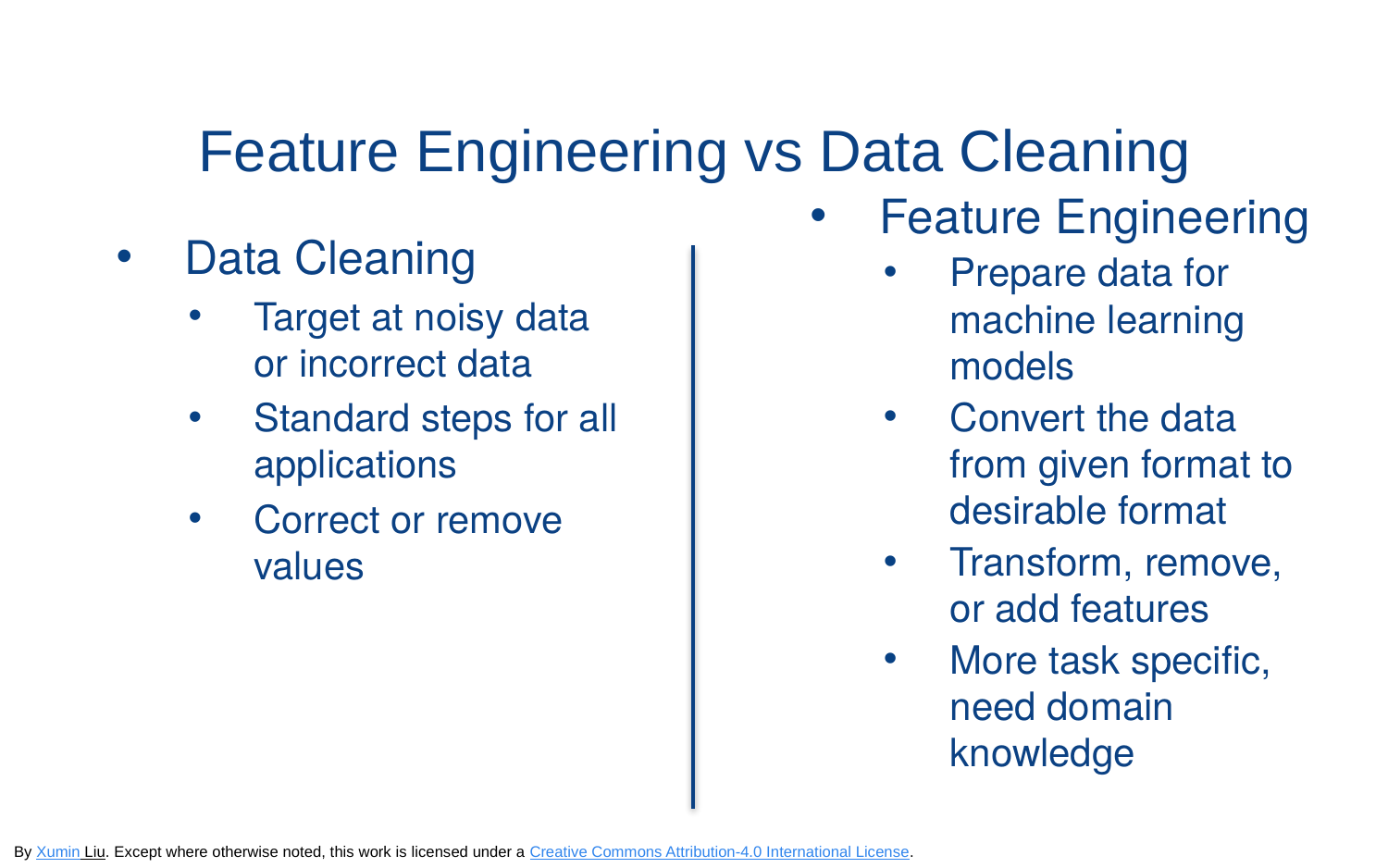

# Feature Engineering vs Data Cleaning
Feature Engineering
Prepare data for machine learning models
Convert the data from given format to desirable format
Transform, remove, or add features
More task specific, need domain knowledge
Data Cleaning
Target at noisy data or incorrect data
Standard steps for all applications
Correct or remove values